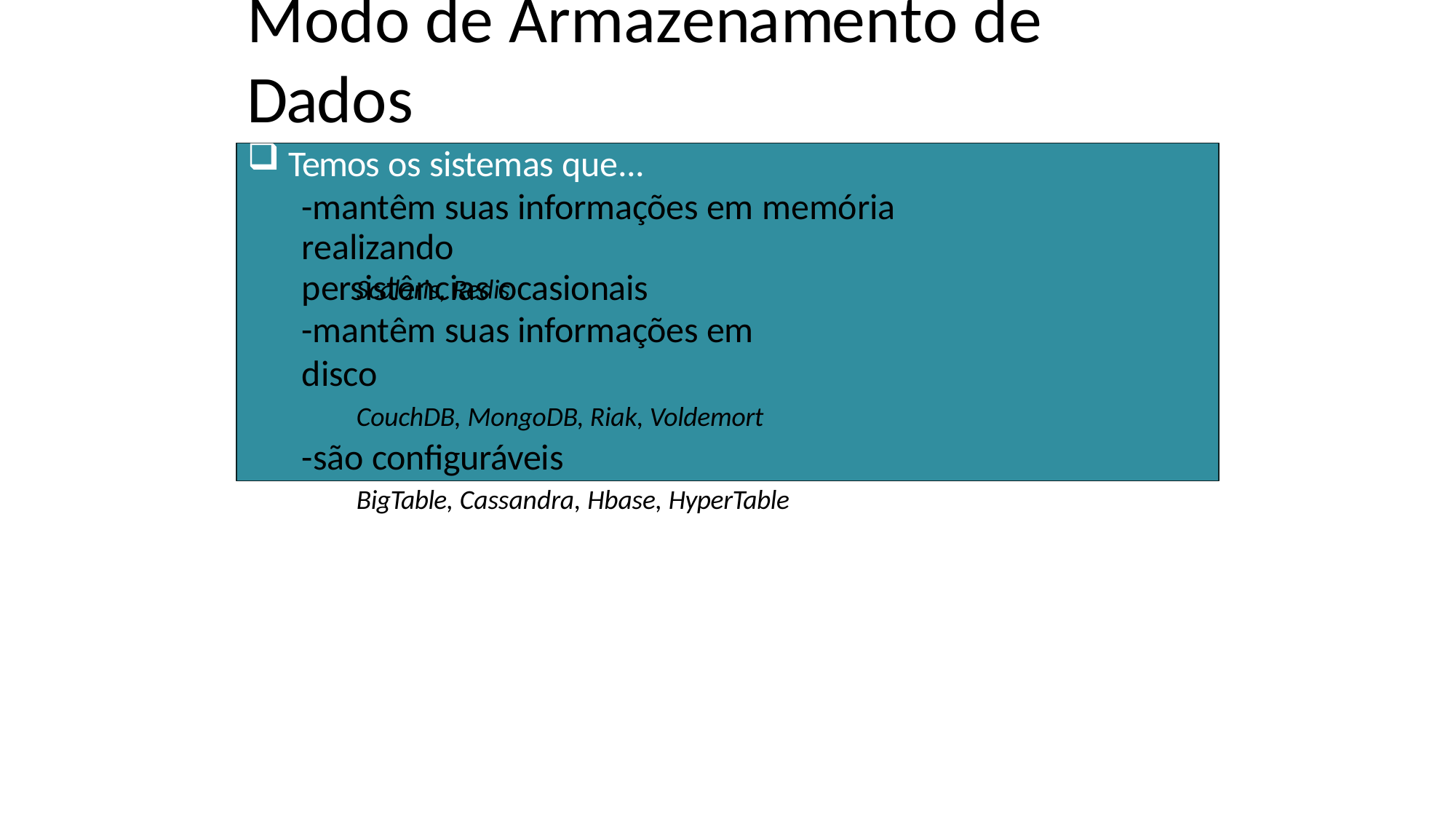

# Modo de Armazenamento de Dados
Temos os sistemas que...
-mantêm suas informações em memória realizando
persistências ocasionais

Scalaris, Redis
-mantêm suas informações em disco
CouchDB, MongoDB, Riak, Voldemort
-são configuráveis
BigTable, Cassandra, Hbase, HyperTable